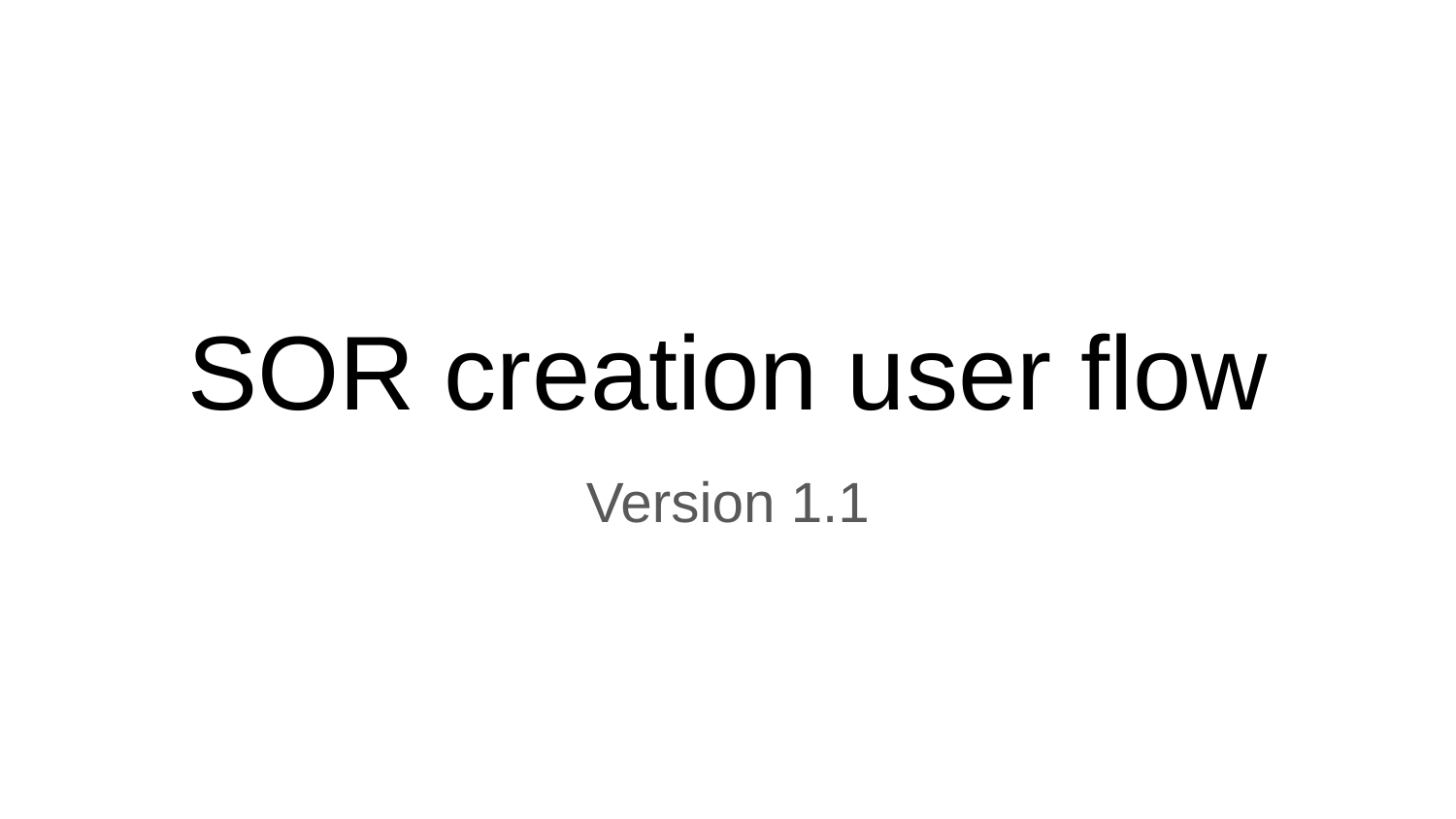

# SOR creation user flow
Version 1.1